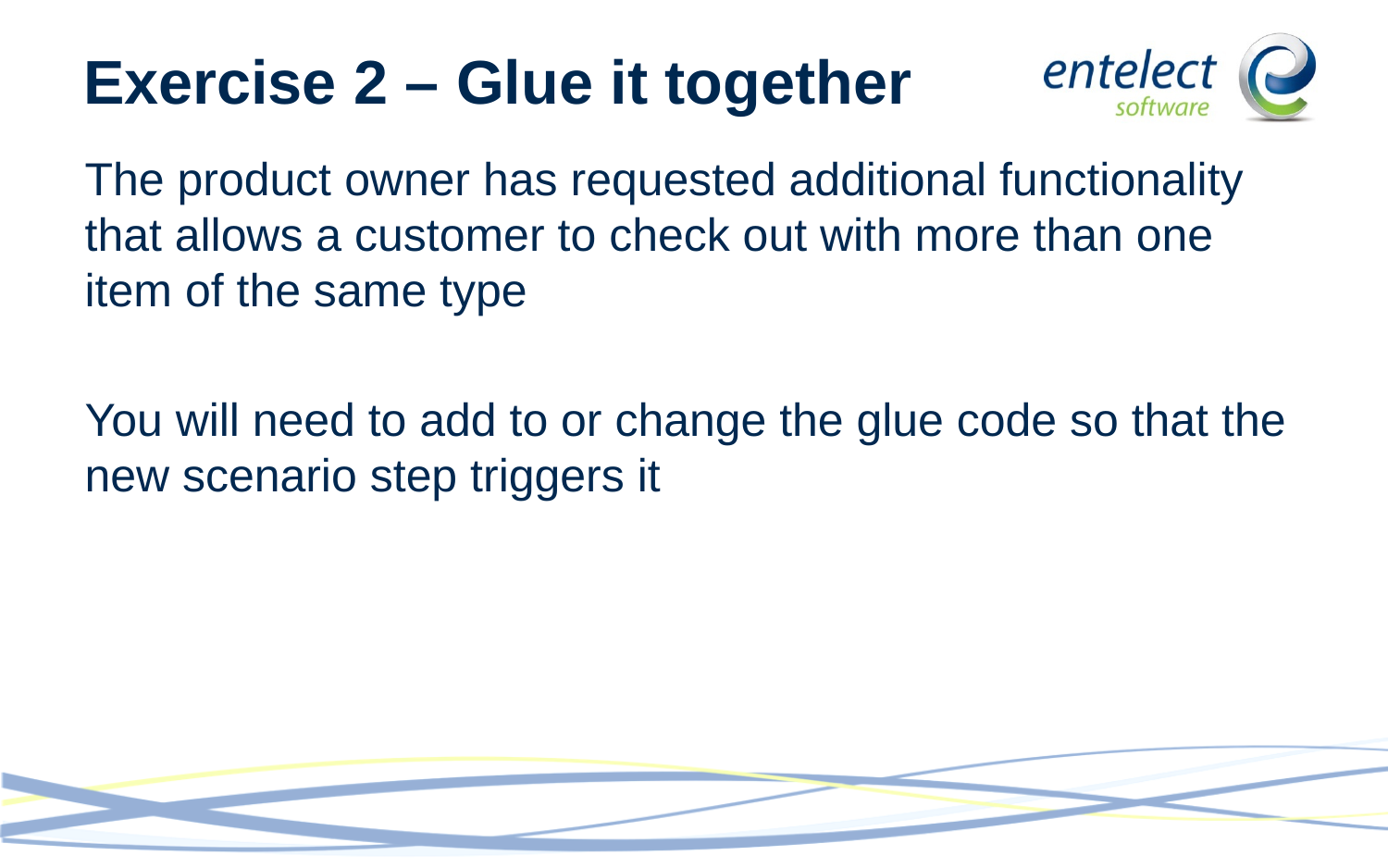

# Exercise 2 – Glue it together
The product owner has requested additional functionality that allows a customer to check out with more than one item of the same type

You will need to add to or change the glue code so that the new scenario step triggers it